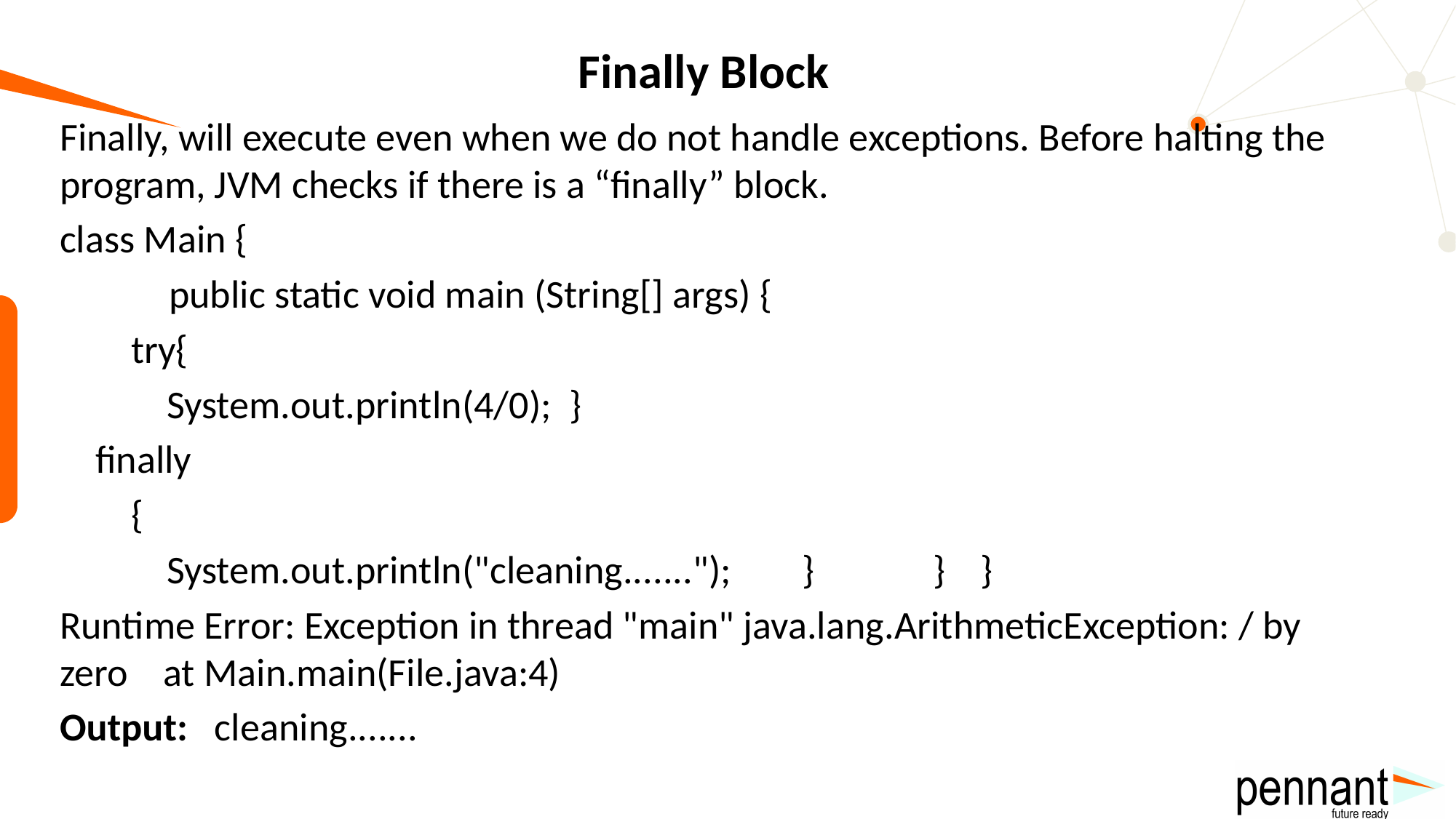

# Finally Block
Finally, will execute even when we do not handle exceptions. Before halting the program, JVM checks if there is a “finally” block.
class Main {
	public static void main (String[] args) {
        try{
            System.out.println(4/0);  }
    finally
        {
            System.out.println("cleaning.......");        }   	}    }
Runtime Error: Exception in thread "main" java.lang.ArithmeticException: / by zero    at Main.main(File.java:4)
Output:   cleaning.......